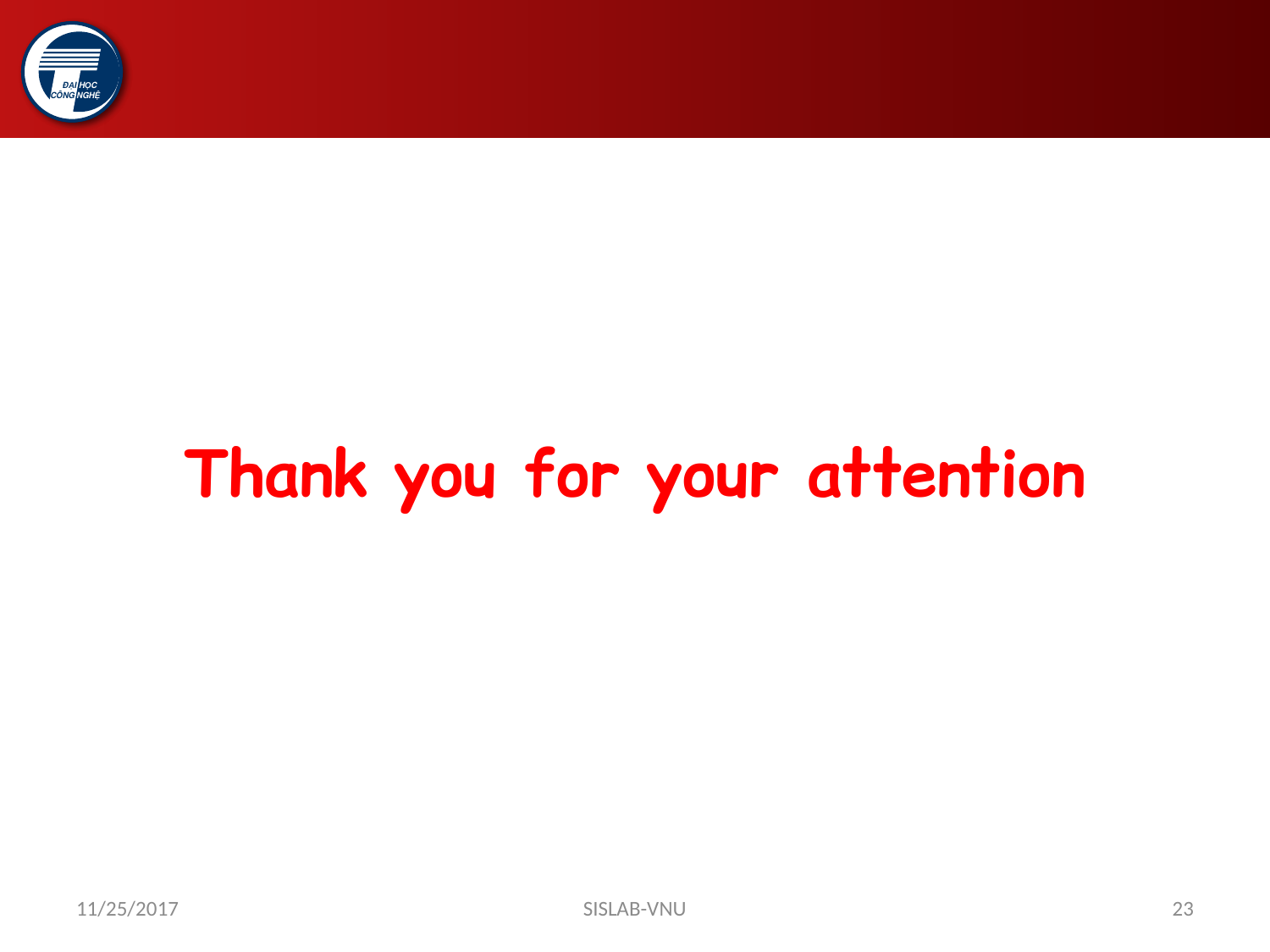

Thank you for your attention
11/25/2017
SISLAB-VNU
23